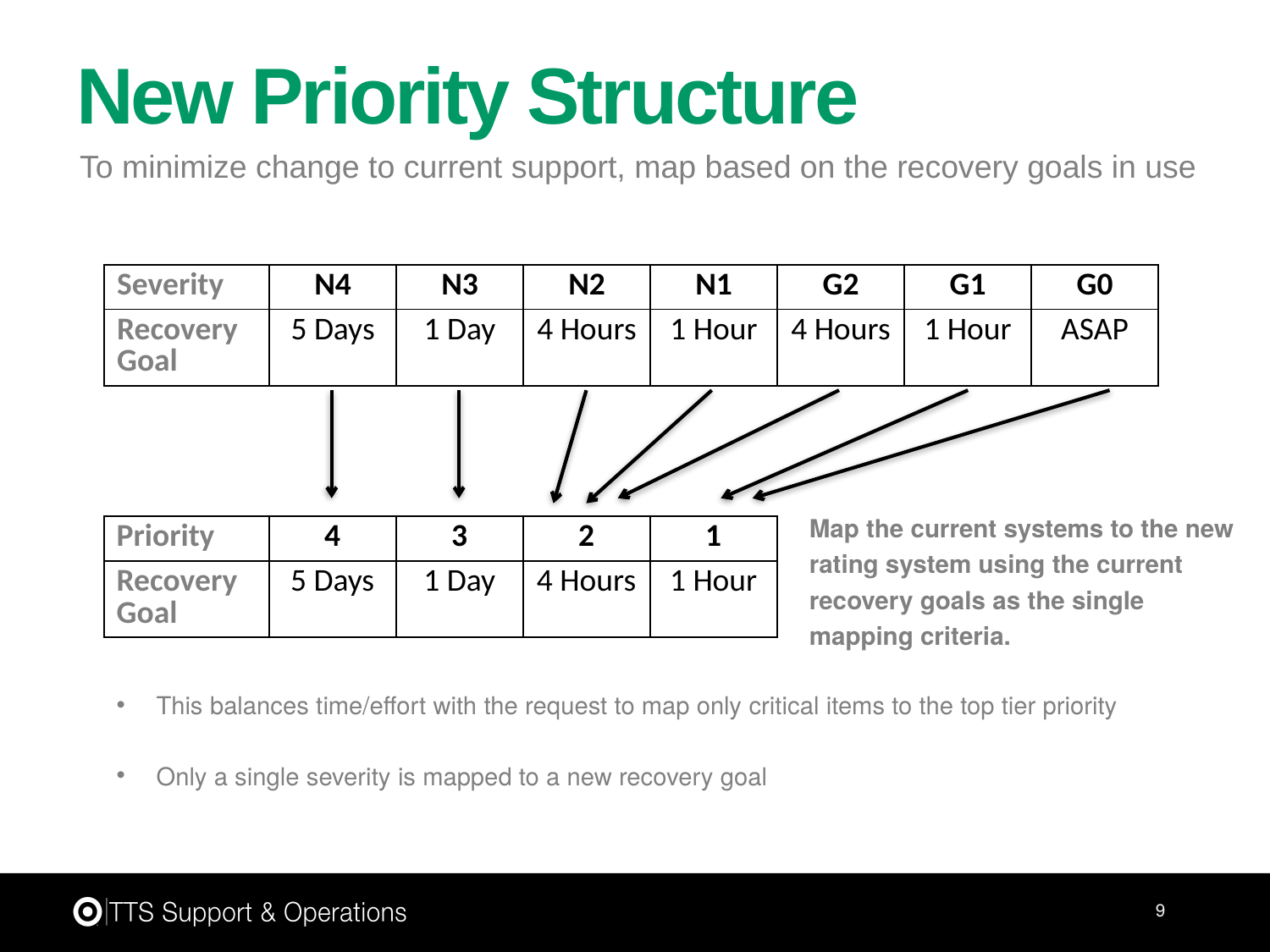

# New Priority Structure
To minimize change to current support, map based on the recovery goals in use
| Severity | N4 | N3 | N2 | N1 | G2 | G1 | G0 |
| --- | --- | --- | --- | --- | --- | --- | --- |
| Recovery Goal | 5 Days | 1 Day | 4 Hours | 1 Hour | 4 Hours | 1 Hour | ASAP |
Map the current systems to the new rating system using the current recovery goals as the single mapping criteria.
| Priority | 4 | 3 | 2 | 1 |
| --- | --- | --- | --- | --- |
| Recovery Goal | 5 Days | 1 Day | 4 Hours | 1 Hour |
This balances time/effort with the request to map only critical items to the top tier priority

Only a single severity is mapped to a new recovery goal
9